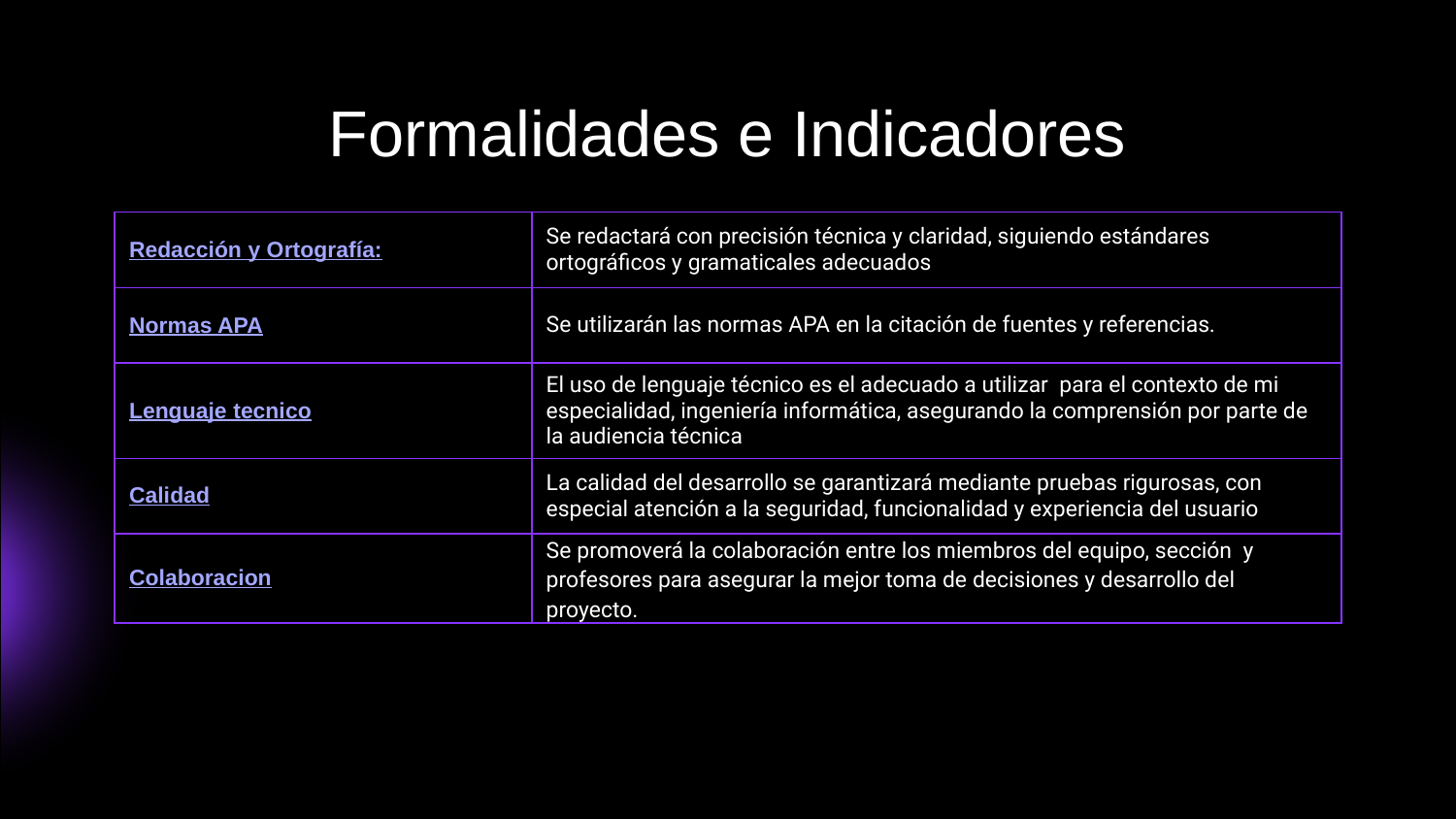

# Formalidades e Indicadores
| Redacción y Ortografía: | Se redactará con precisión técnica y claridad, siguiendo estándares ortográficos y gramaticales adecuados |
| --- | --- |
| Normas APA | Se utilizarán las normas APA en la citación de fuentes y referencias. |
| Lenguaje tecnico | El uso de lenguaje técnico es el adecuado a utilizar para el contexto de mi especialidad, ingeniería informática, asegurando la comprensión por parte de la audiencia técnica |
| Calidad | La calidad del desarrollo se garantizará mediante pruebas rigurosas, con especial atención a la seguridad, funcionalidad y experiencia del usuario |
| Colaboracion | Se promoverá la colaboración entre los miembros del equipo, sección y profesores para asegurar la mejor toma de decisiones y desarrollo del proyecto. |